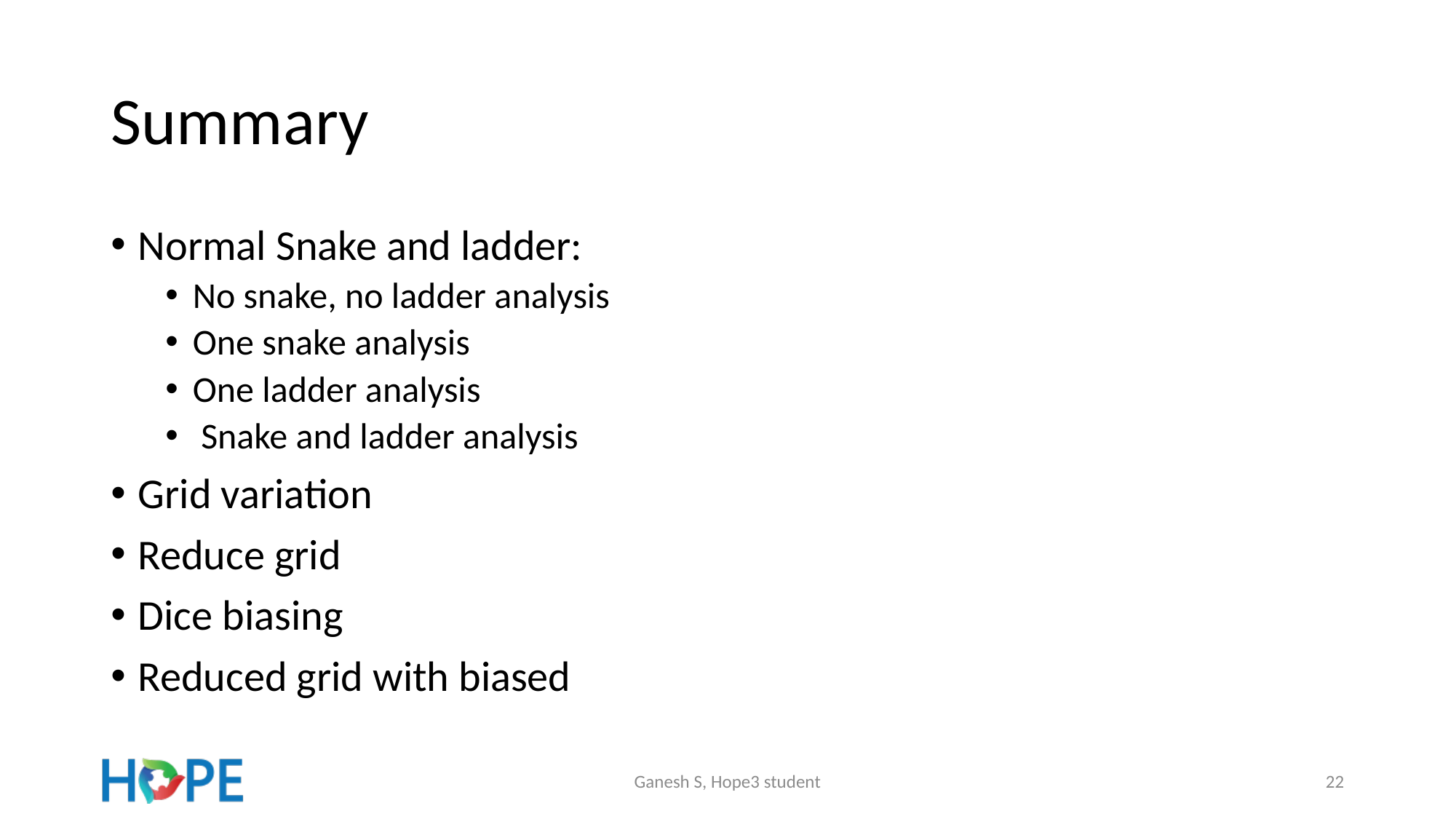

# Summary
Normal Snake and ladder:
No snake, no ladder analysis
One snake analysis
One ladder analysis
 Snake and ladder analysis
Grid variation
Reduce grid
Dice biasing
Reduced grid with biased

Ganesh S, Hope3 student
22